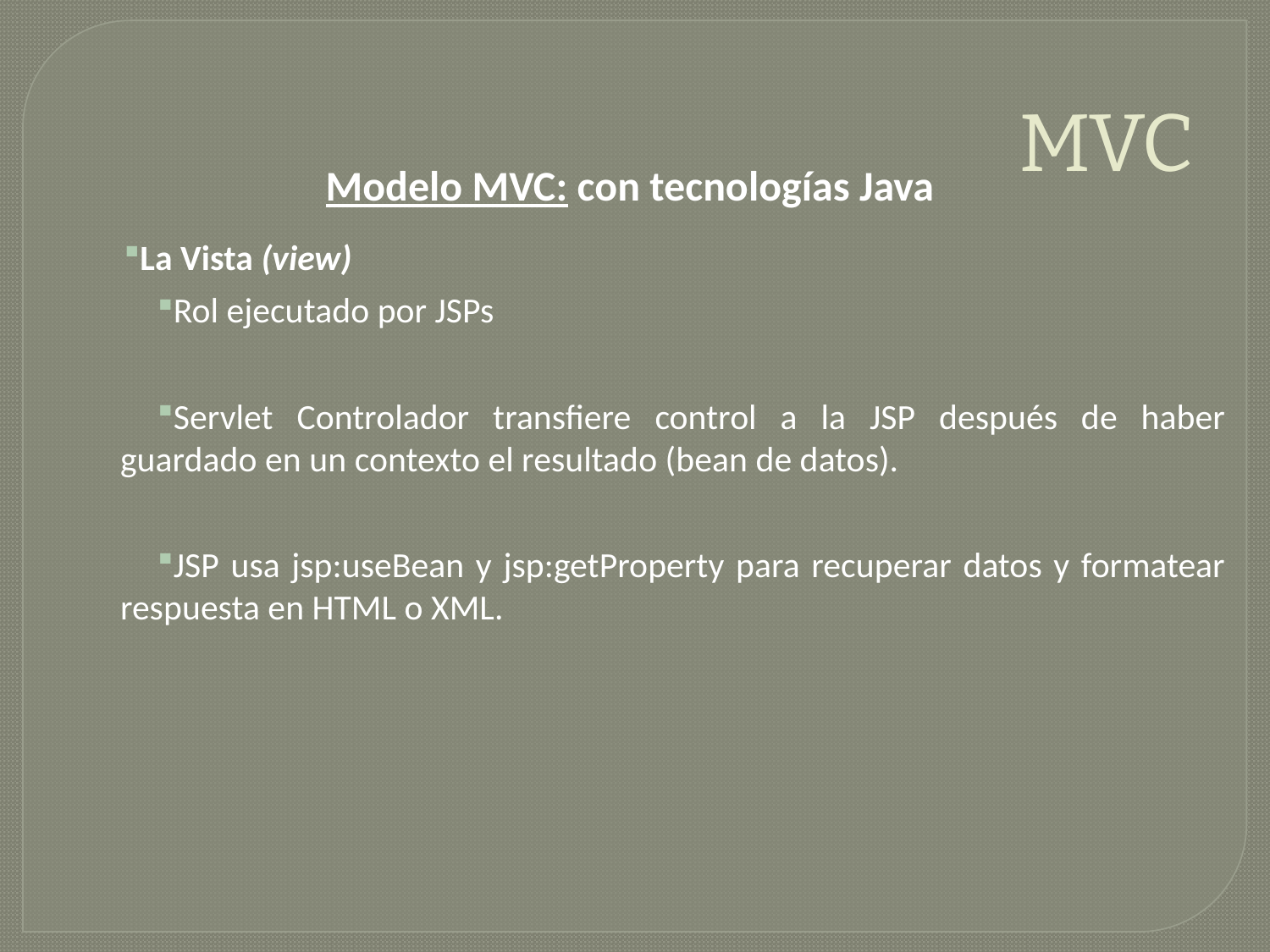

# MVC

Modelo MVC: con tecnologías Java

La Vista (view)
Rol ejecutado por JSPs

Servlet Controlador transfiere control a la JSP después de haber guardado en un contexto el resultado (bean de datos).

JSP usa jsp:useBean y jsp:getProperty para recuperar datos y formatear respuesta en HTML o XML.